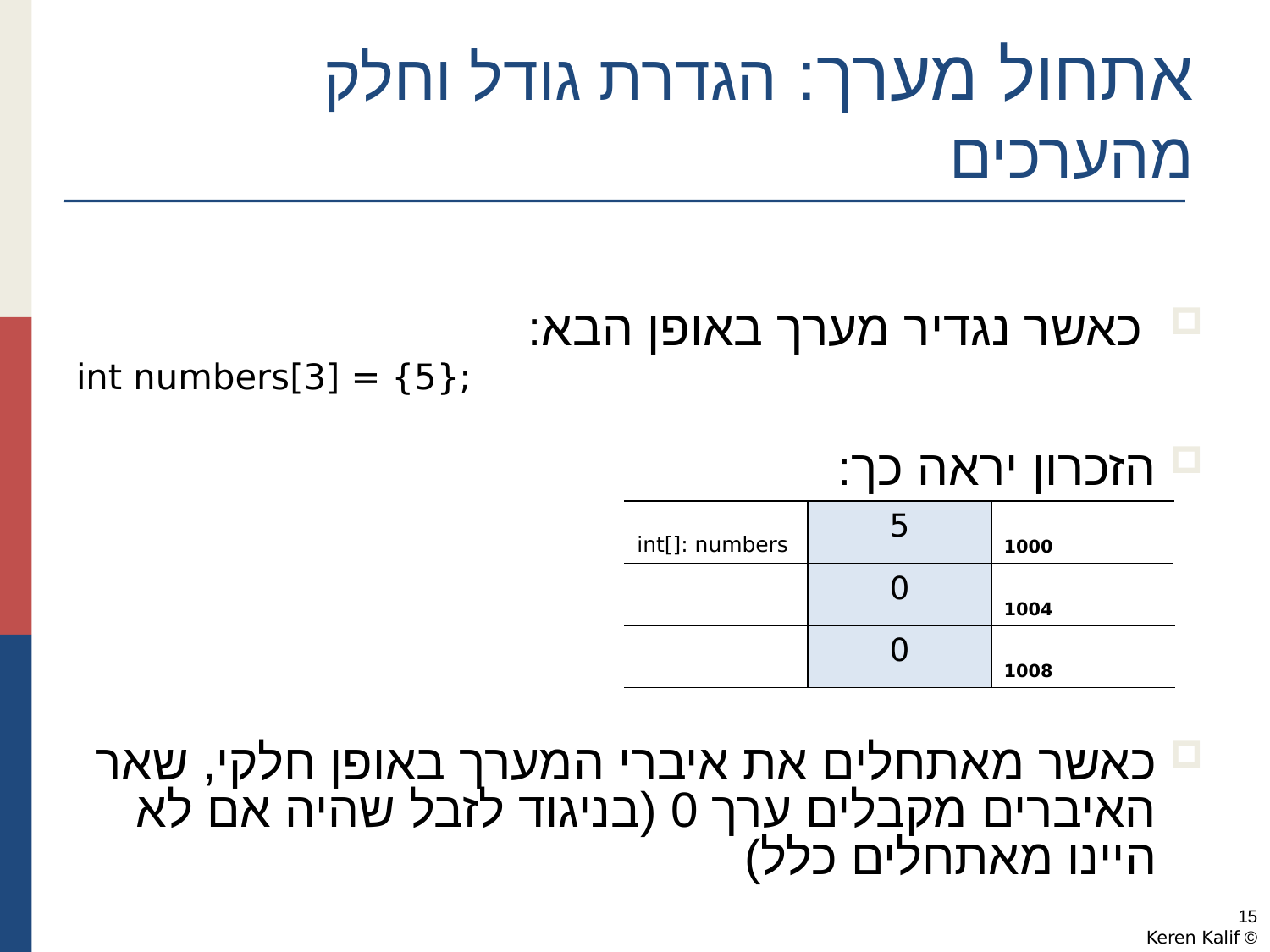

# אתחול מערך: הגדרת גודל וחלק מהערכים

 כאשר נגדיר מערך באופן הבא:
int numbers[3] = {5};

הזכרון יראה כך:

כאשר מאתחלים את איברי המערך באופן חלקי, שאר האיברים מקבלים ערך 0 (בניגוד לזבל שהיה אם לא היינו מאתחלים כלל)
| int[]: numbers | 5 | 1000 |
| --- | --- | --- |
|  | 0 | 1004 |
|  | 0 | 1008 |

15
© Keren Kalif